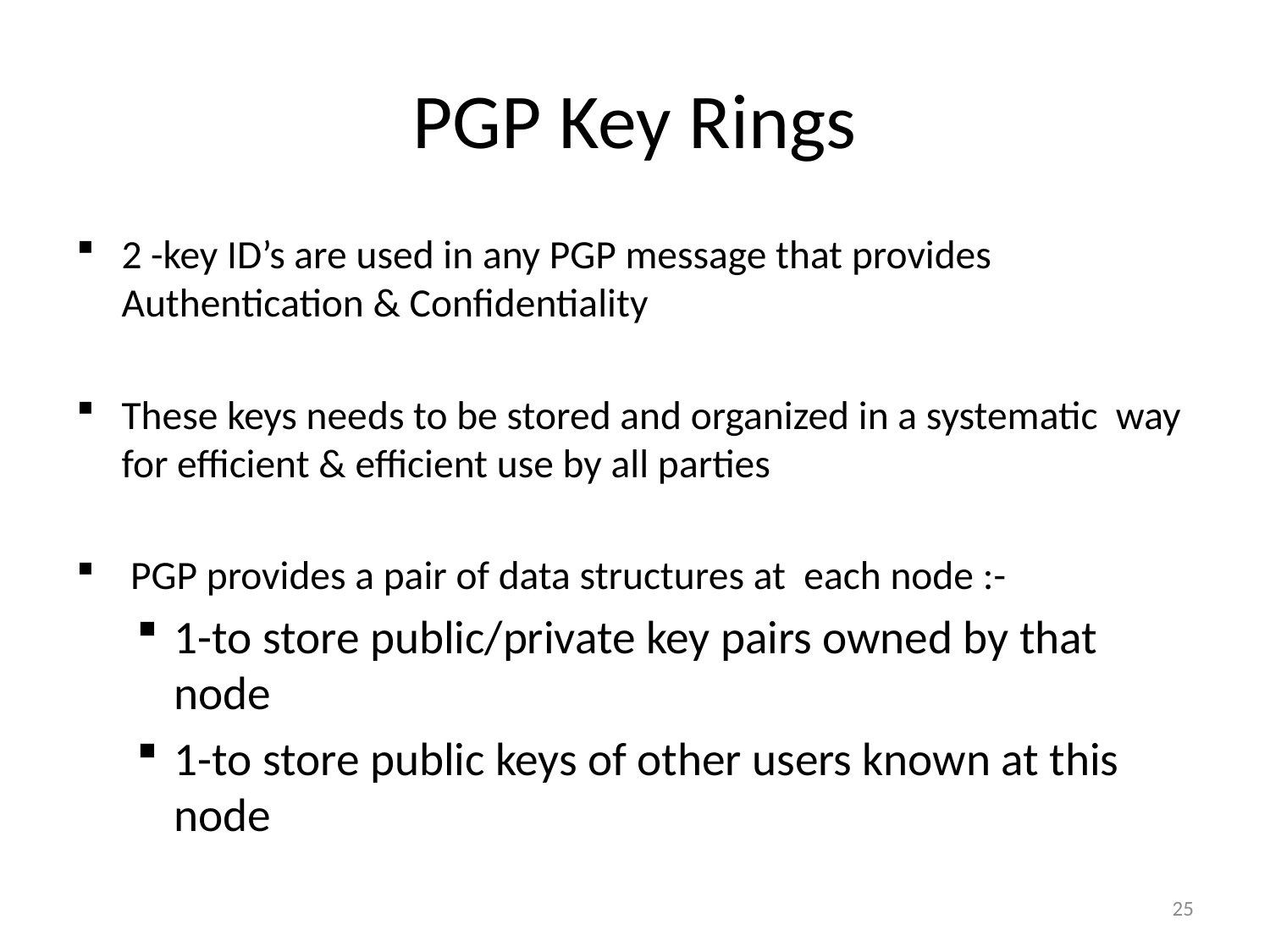

# PGP Key Rings
2 -key ID’s are used in any PGP message that provides Authentication & Confidentiality

These keys needs to be stored and organized in a systematic  way for efficient & efficient use by all parties

 PGP provides a pair of data structures at  each node :-
1-to store public/private key pairs owned by that node
1-to store public keys of other users known at this node

25